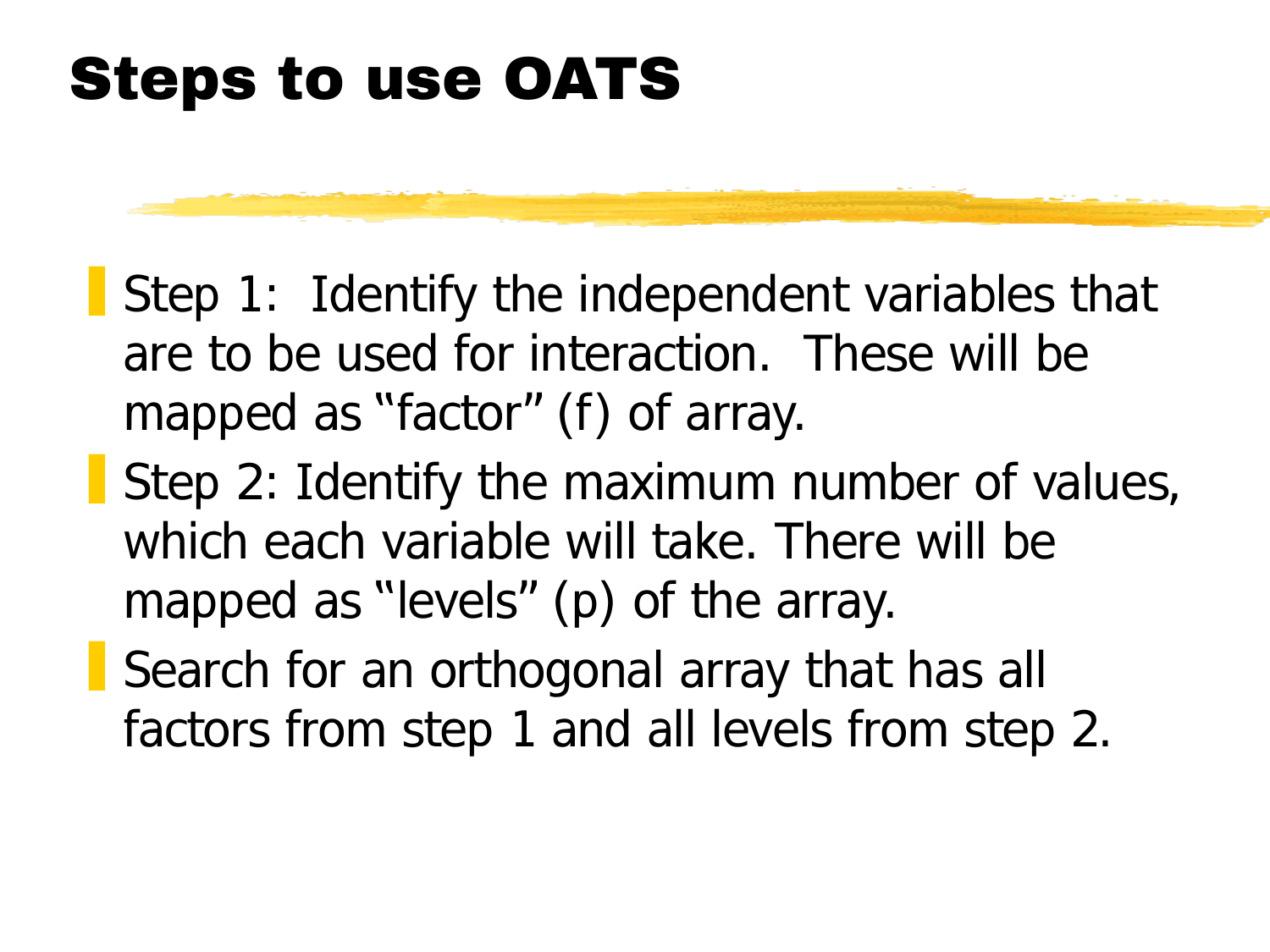

# Steps to use OATS
Step 1:  Identify the independent variables that are to be used for interaction.  These will be mapped as “factor” (f) of array.
Step 2: Identify the maximum number of values, which each variable will take. There will be mapped as “levels” (p) of the array.
Search for an orthogonal array that has all factors from step 1 and all levels from step 2.